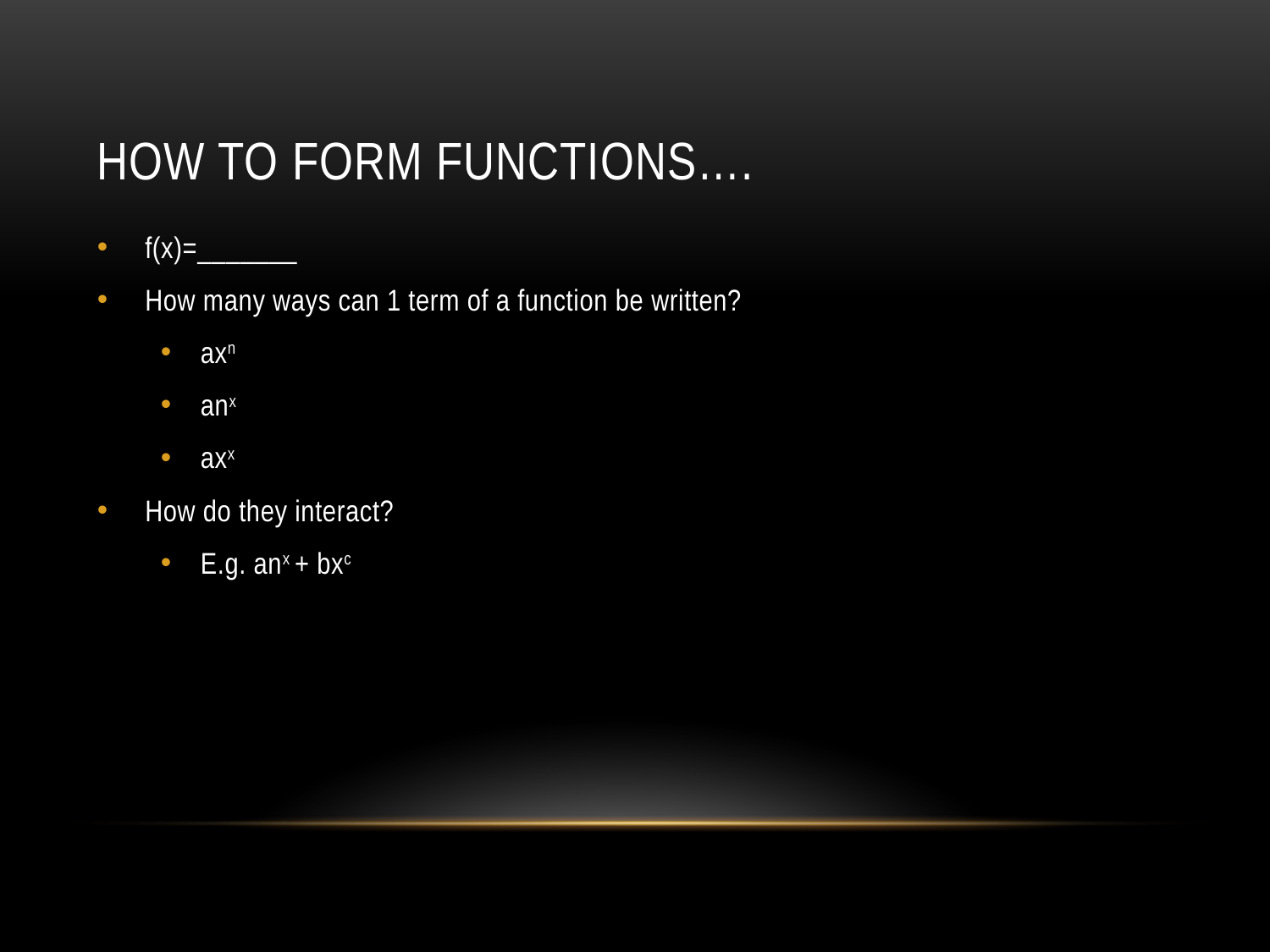

# How to form functions….
f(x)=_______
How many ways can 1 term of a function be written?
axn
anx
axx
How do they interact?
E.g. anx + bxc